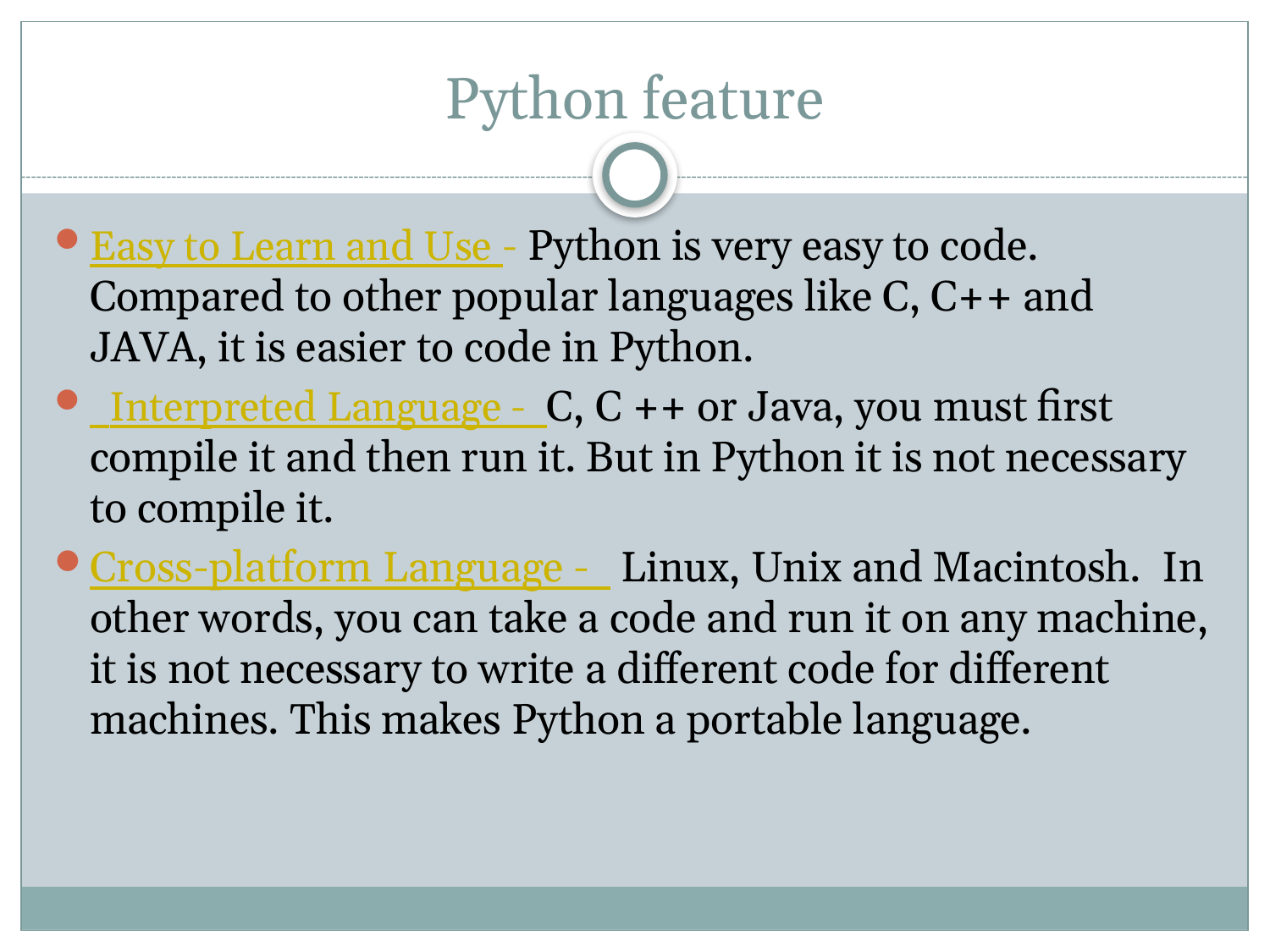

# Python feature
Easy to Learn and Use - Python is very easy to code. Compared to other popular languages like C, C++ and JAVA, it is easier to code in Python.
  Interpreted Language -  C, C ++ or Java, you must first compile it and then run it. But in Python it is not necessary to compile it.
Cross-platform Language -   Linux, Unix and Macintosh.  In other words, you can take a code and run it on any machine, it is not necessary to write a different code for different machines. This makes Python a portable language.